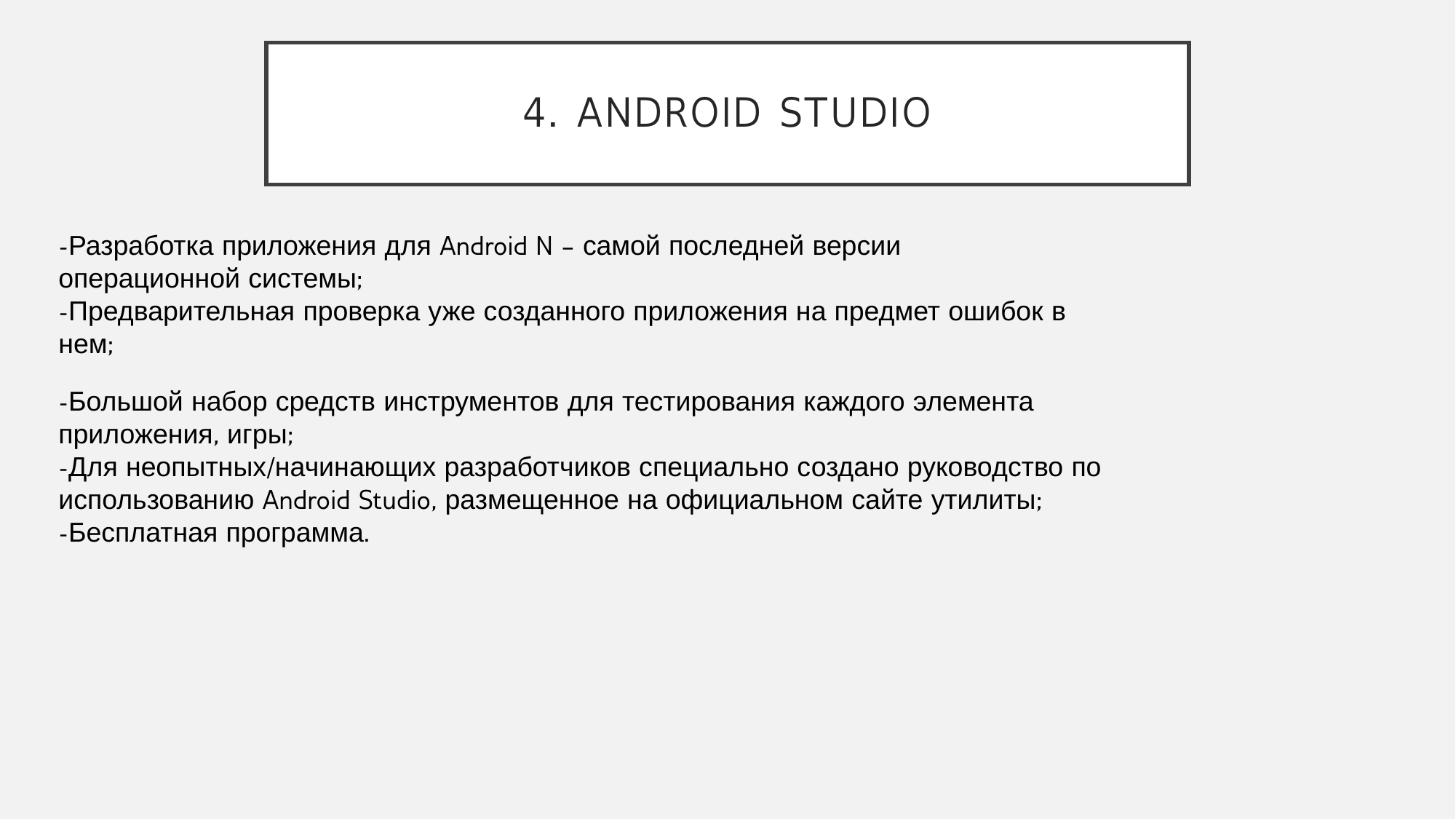

# 4. Android Studio
-Разработка приложения для Android N – самой последней версии операционной системы;
-Предварительная проверка уже созданного приложения на предмет ошибок в нем;
-Большой набор средств инструментов для тестирования каждого элемента приложения, игры;
-Для неопытных/начинающих разработчиков специально создано руководство по использованию Android Studio, размещенное на официальном сайте утилиты;
-Бесплатная программа.